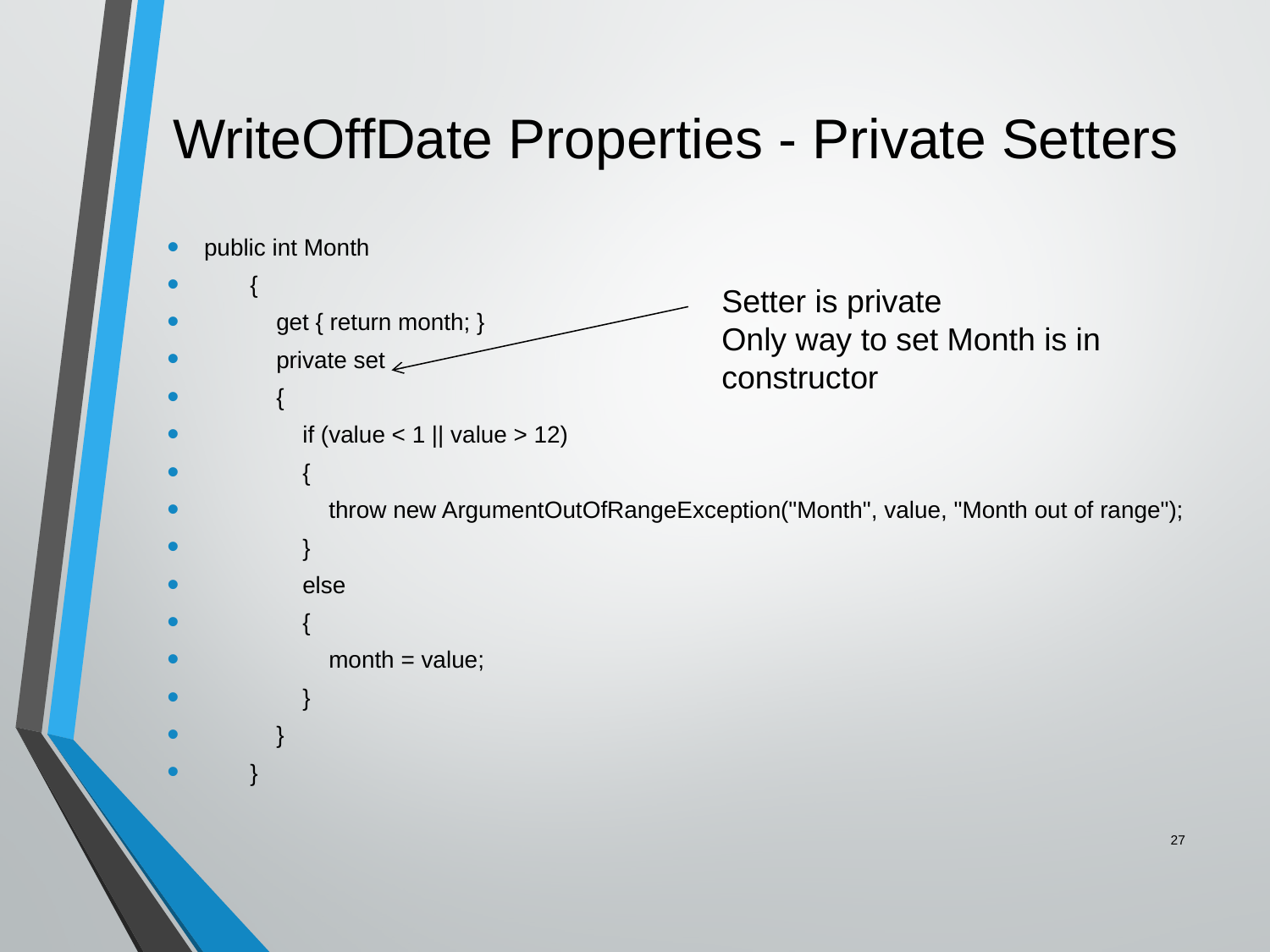

# WriteOffDate Properties - Private Setters
 public int Month
        {
            get { return month; }
            private set
            {
                if (value < 1 || value > 12)
                {
                    throw new ArgumentOutOfRangeException("Month", value, "Month out of range");
                }
                else
                {
                    month = value;
                }
            }
        }
Setter is private
Only way to set Month is in constructor
27